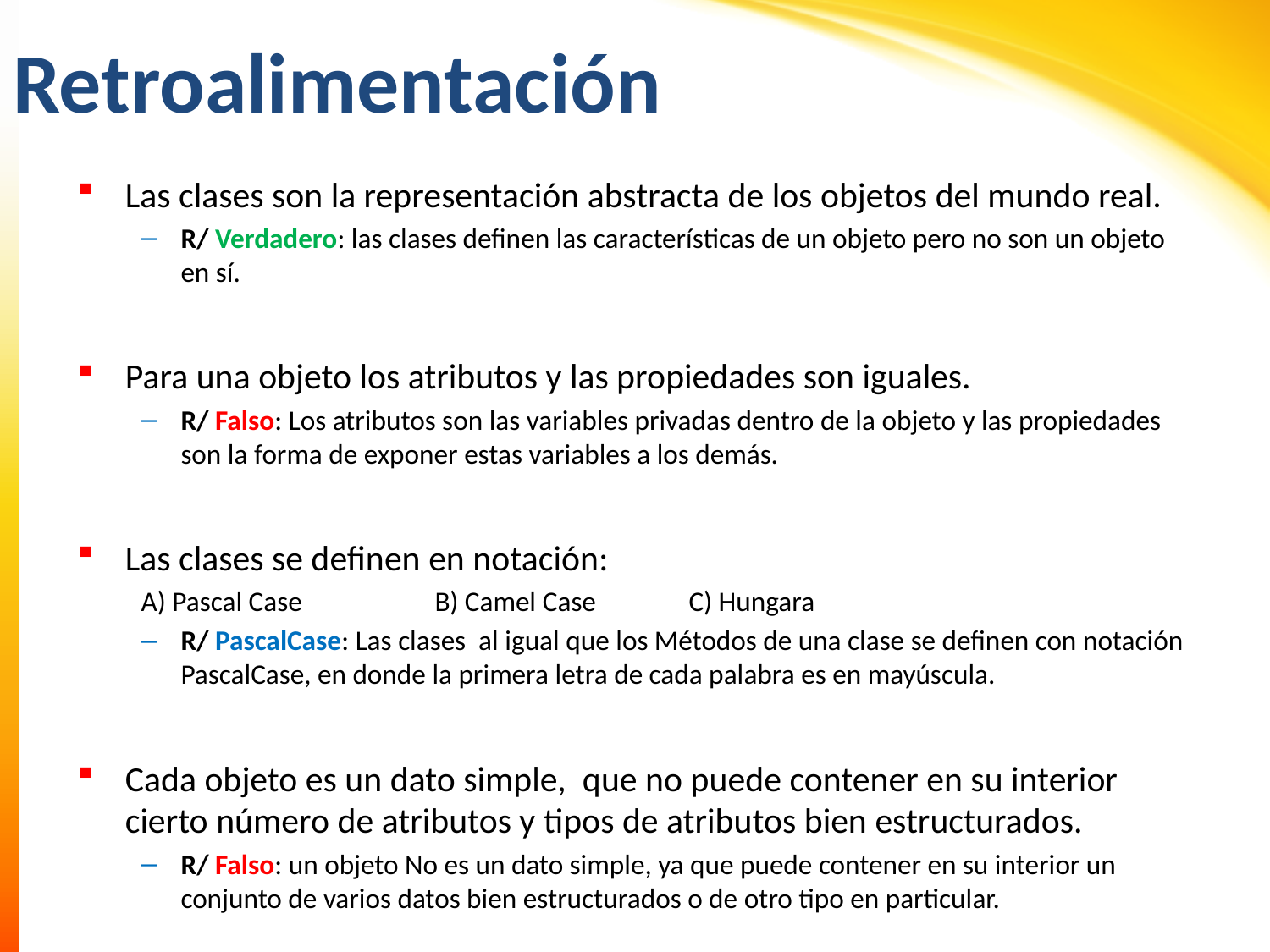

# Retroalimentación
Las clases son la representación abstracta de los objetos del mundo real.
R/ Verdadero: las clases definen las características de un objeto pero no son un objeto en sí.

Para una objeto los atributos y las propiedades son iguales.
R/ Falso: Los atributos son las variables privadas dentro de la objeto y las propiedades son la forma de exponer estas variables a los demás.

Las clases se definen en notación:
A) Pascal Case		B) Camel Case	C) Hungara
R/ PascalCase: Las clases  al igual que los Métodos de una clase se definen con notación PascalCase, en donde la primera letra de cada palabra es en mayúscula.

Cada objeto es un dato simple,  que no puede contener en su interior cierto número de atributos y tipos de atributos bien estructurados.
R/ Falso: un objeto No es un dato simple, ya que puede contener en su interior un conjunto de varios datos bien estructurados o de otro tipo en particular.